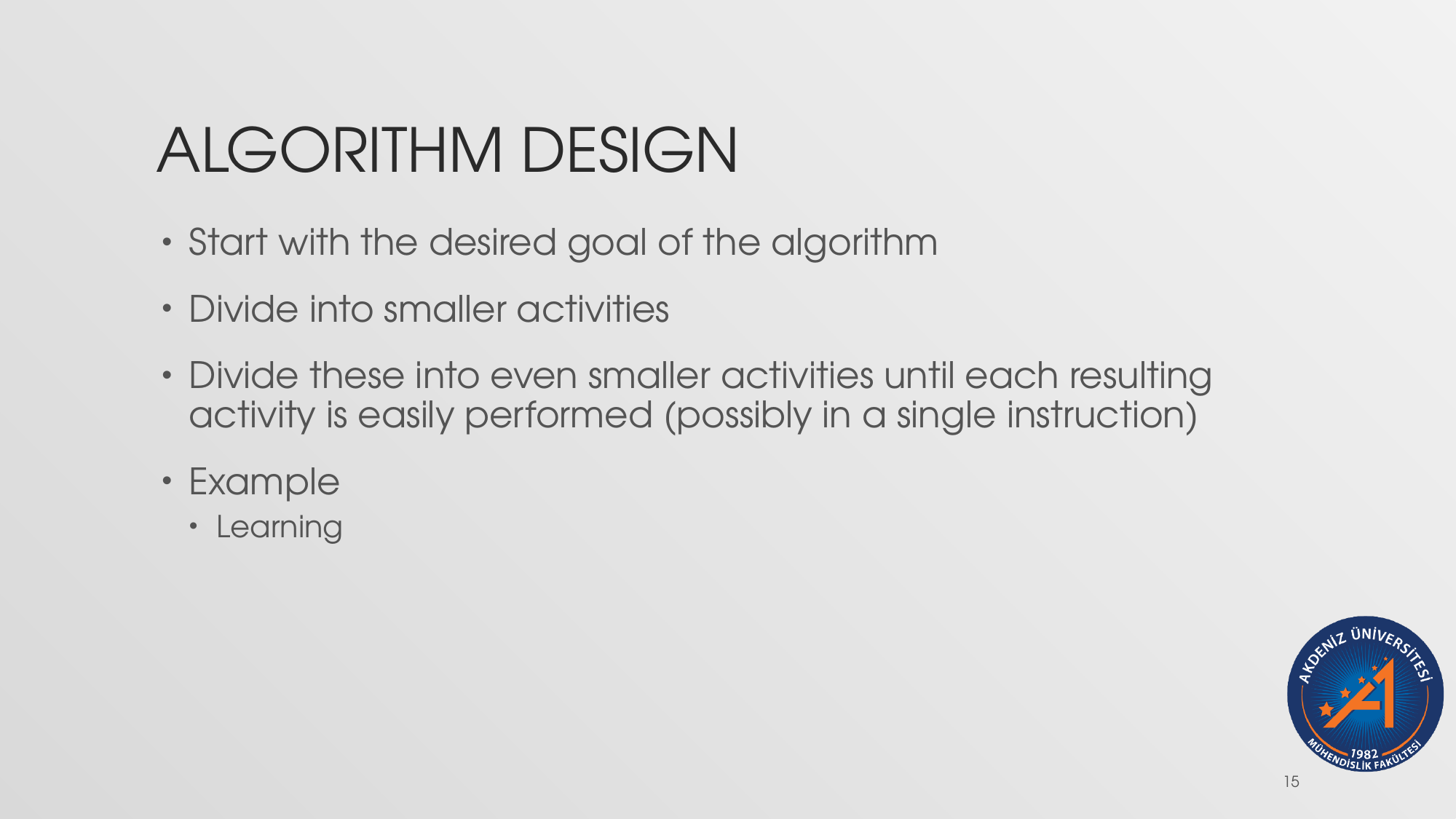

# Algorithm Design
Start with the desired goal of the algorithm
Divide into smaller activities
Divide these into even smaller activities until each resulting activity is easily performed (possibly in a single instruction)
Example
Learning
15